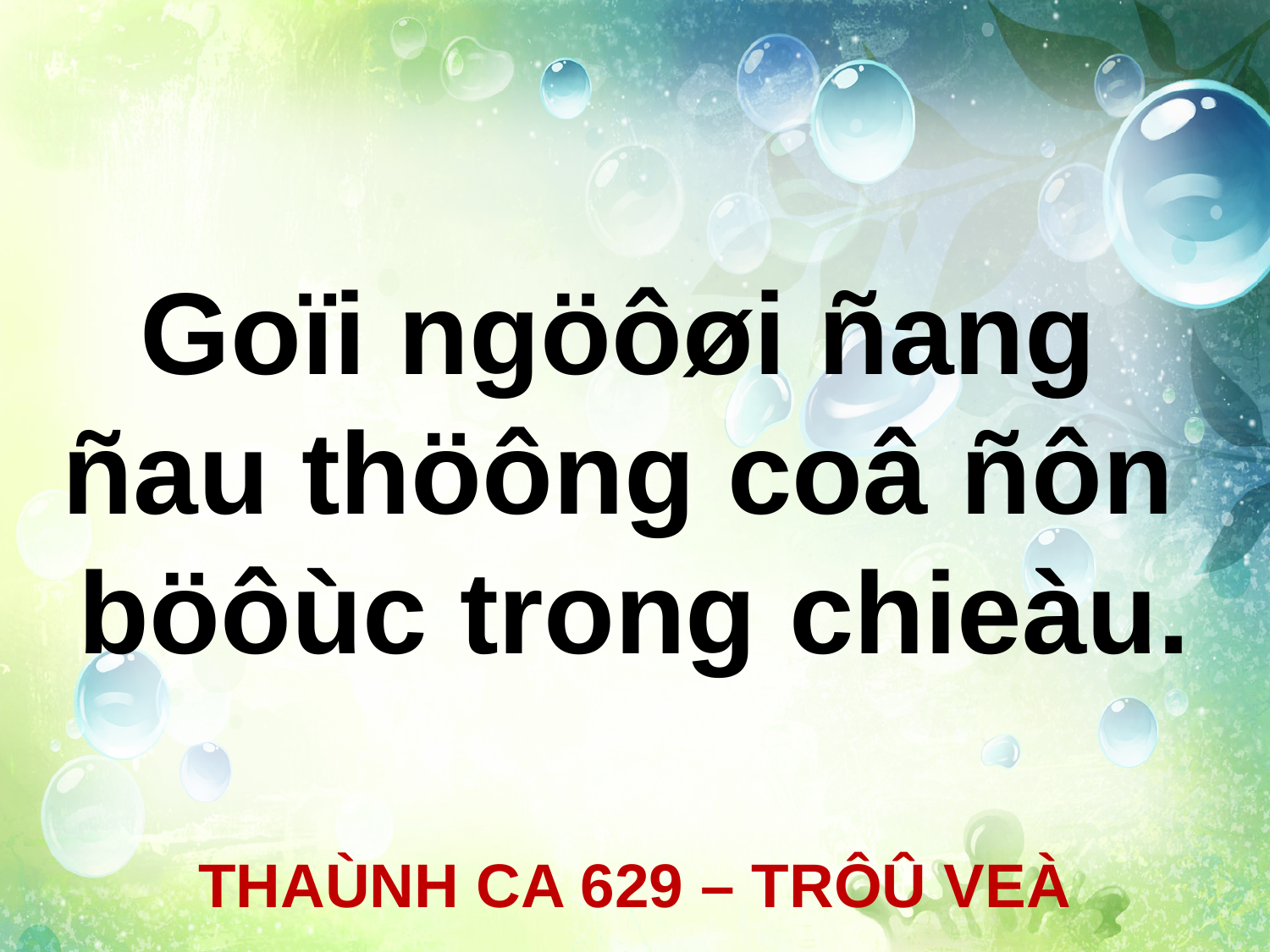

Goïi ngöôøi ñang
ñau thöông coâ ñôn
böôùc trong chieàu.
THAÙNH CA 629 – TRÔÛ VEÀ